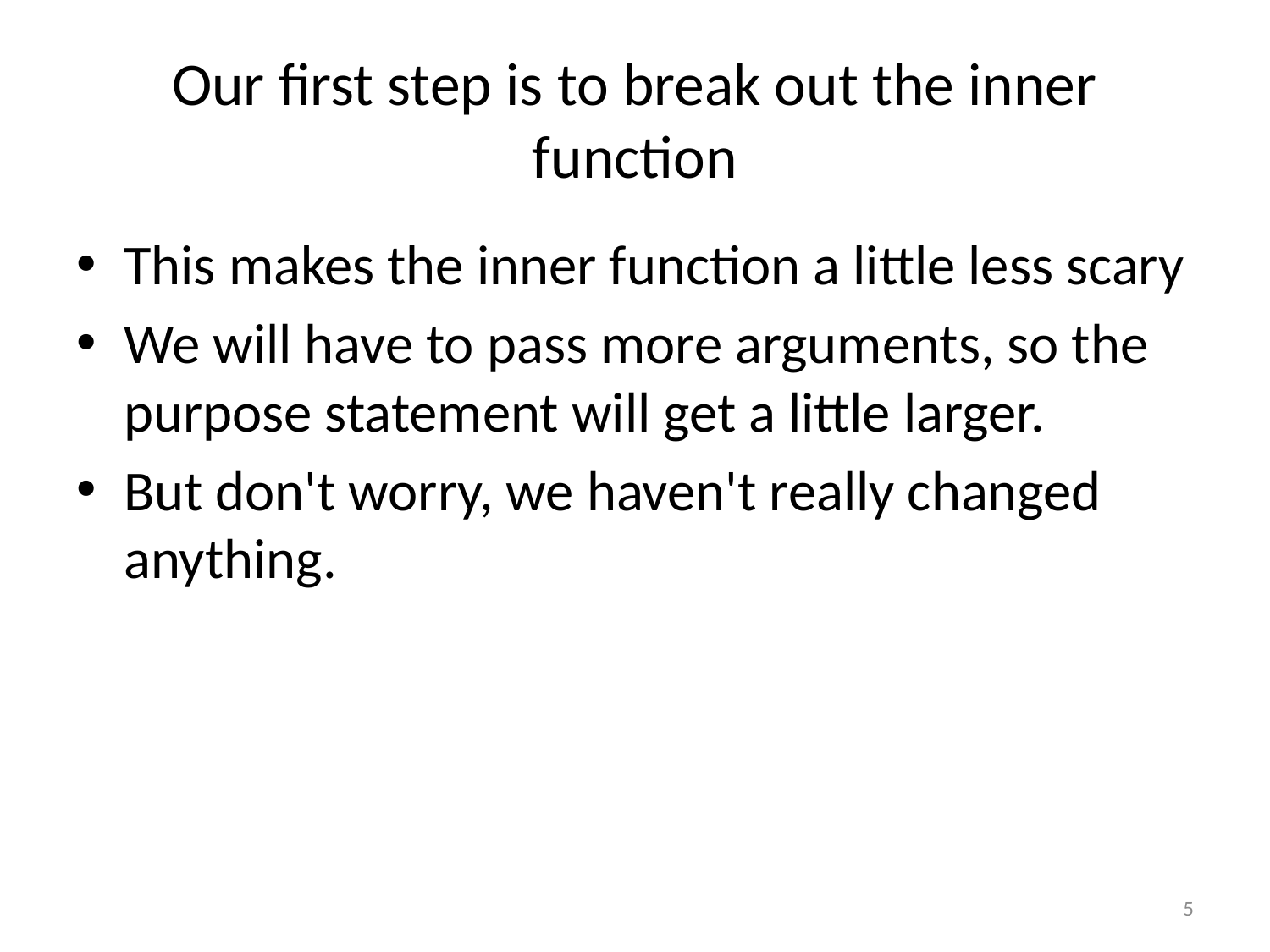

# Our first step is to break out the inner function
This makes the inner function a little less scary
We will have to pass more arguments, so the purpose statement will get a little larger.
But don't worry, we haven't really changed anything.
5